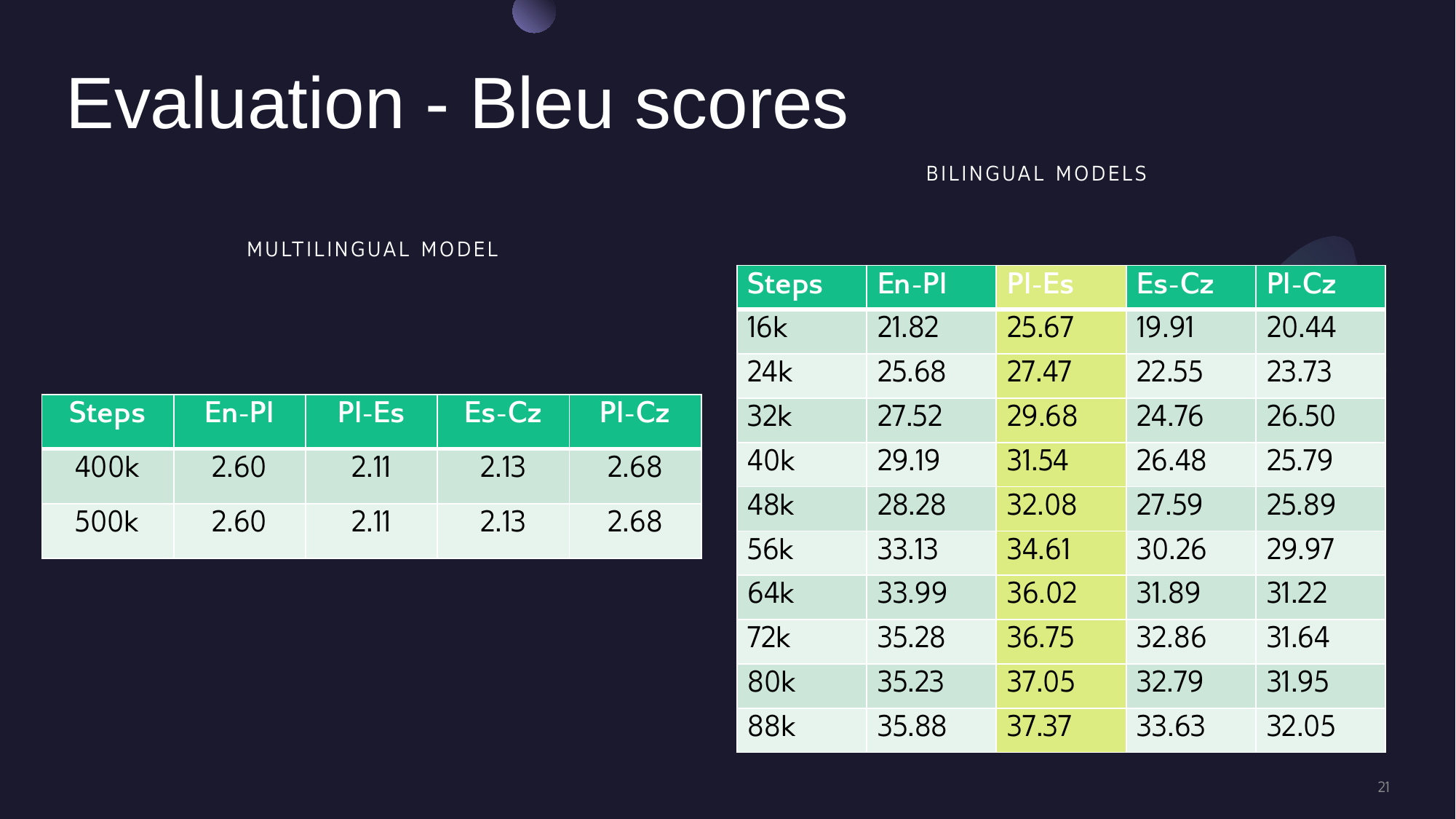

# Evaluation - Bleu scores
Bilingual Models
Multilingual Model

| Steps | En-Pl | Pl-Es | Es-Cz | Pl-Cz |
| --- | --- | --- | --- | --- |
| 16k | 21.82 | 25.67 | 19.91 | 20.44 |
| 24k | 25.68 | 27.47 | 22.55 | 23.73 |
| 32k | 27.52 | 29.68 | 24.76 | 26.50 |
| 40k | 29.19 | 31.54 | 26.48 | 25.79 |
| 48k | 28.28 | 32.08 | 27.59 | 25.89 |
| 56k | 33.13 | 34.61 | 30.26 | 29.97 |
| 64k | 33.99 | 36.02 | 31.89 | 31.22 |
| 72k | 35.28 | 36.75 | 32.86 | 31.64 |
| 80k | 35.23 | 37.05 | 32.79 | 31.95 |
| 88k | 35.88 | 37.37 | 33.63 | 32.05 |
| Steps | En-Pl | Pl-Es | Es-Cz | Pl-Cz |
| --- | --- | --- | --- | --- |
| 400k | 2.60 | 2.11 | 2.13 | 2.68 |
| 500k | 2.60 | 2.11 | 2.13 | 2.68 |
21